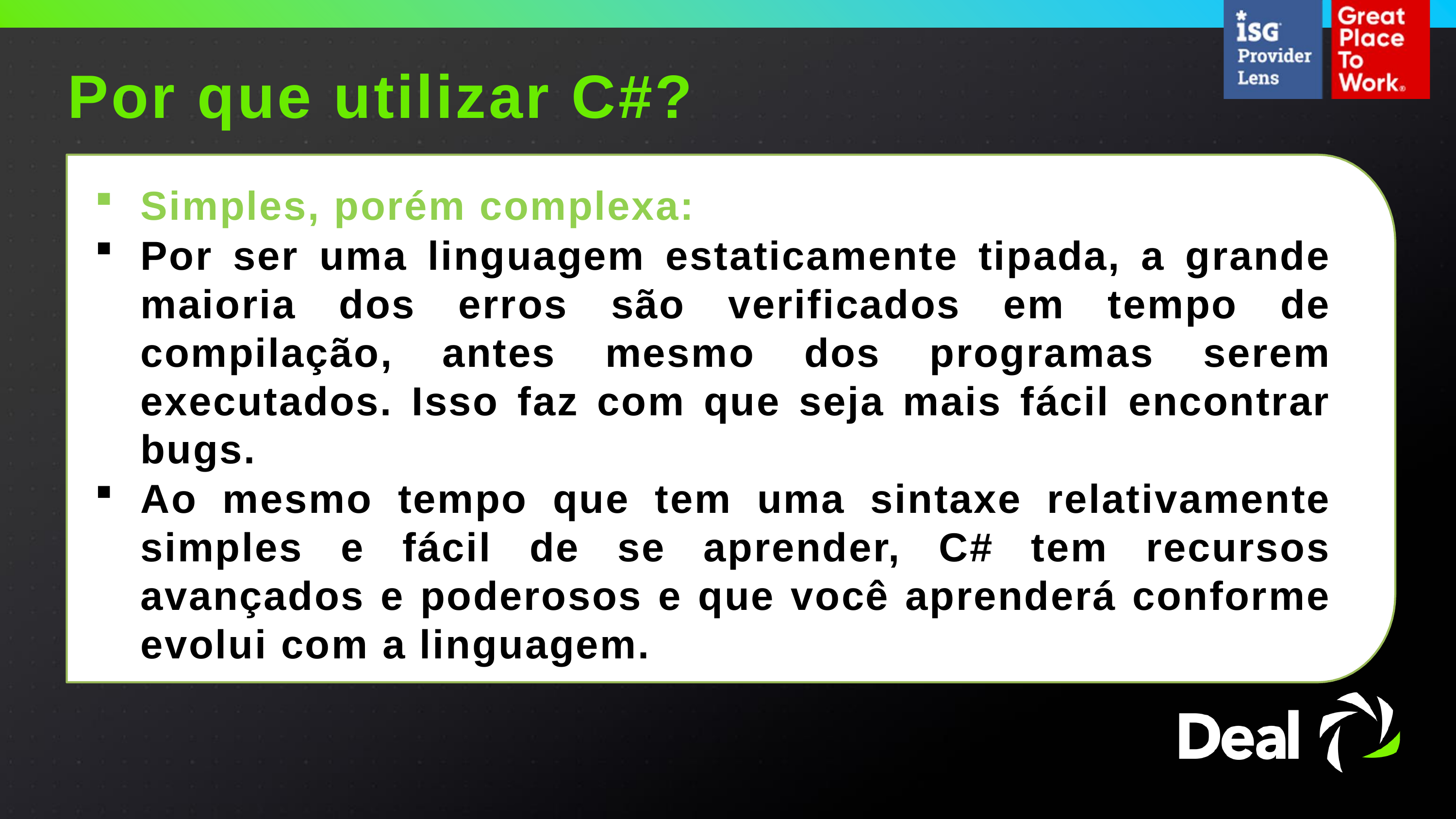

Por que utilizar C#?

Simples, porém complexa:
Por ser uma linguagem estaticamente tipada, a grande maioria dos erros são verificados em tempo de compilação, antes mesmo dos programas serem executados. Isso faz com que seja mais fácil encontrar bugs.
Ao mesmo tempo que tem uma sintaxe relativamente simples e fácil de se aprender, C# tem recursos avançados e poderosos e que você aprenderá conforme evolui com a linguagem.